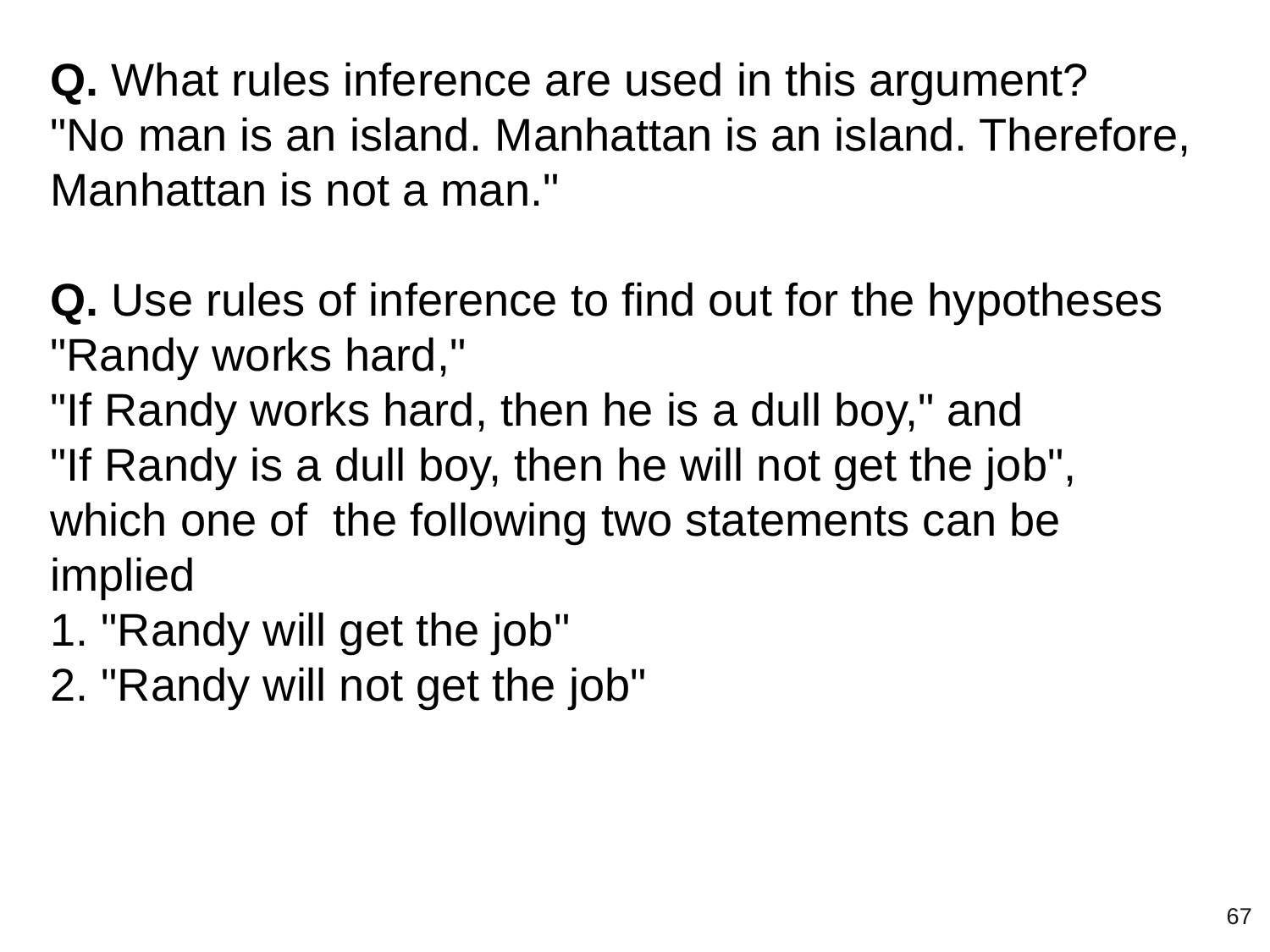

Q. What rules inference are used in this argument?
"No man is an island. Manhattan is an island. Therefore, Manhattan is not a man."

Q. Use rules of inference to find out for the hypotheses
"Randy works hard,"
"If Randy works hard, then he is a dull boy," and
"If Randy is a dull boy, then he will not get the job",
which one of  the following two statements can be implied
1. "Randy will get the job"
2. "Randy will not get the job"

67